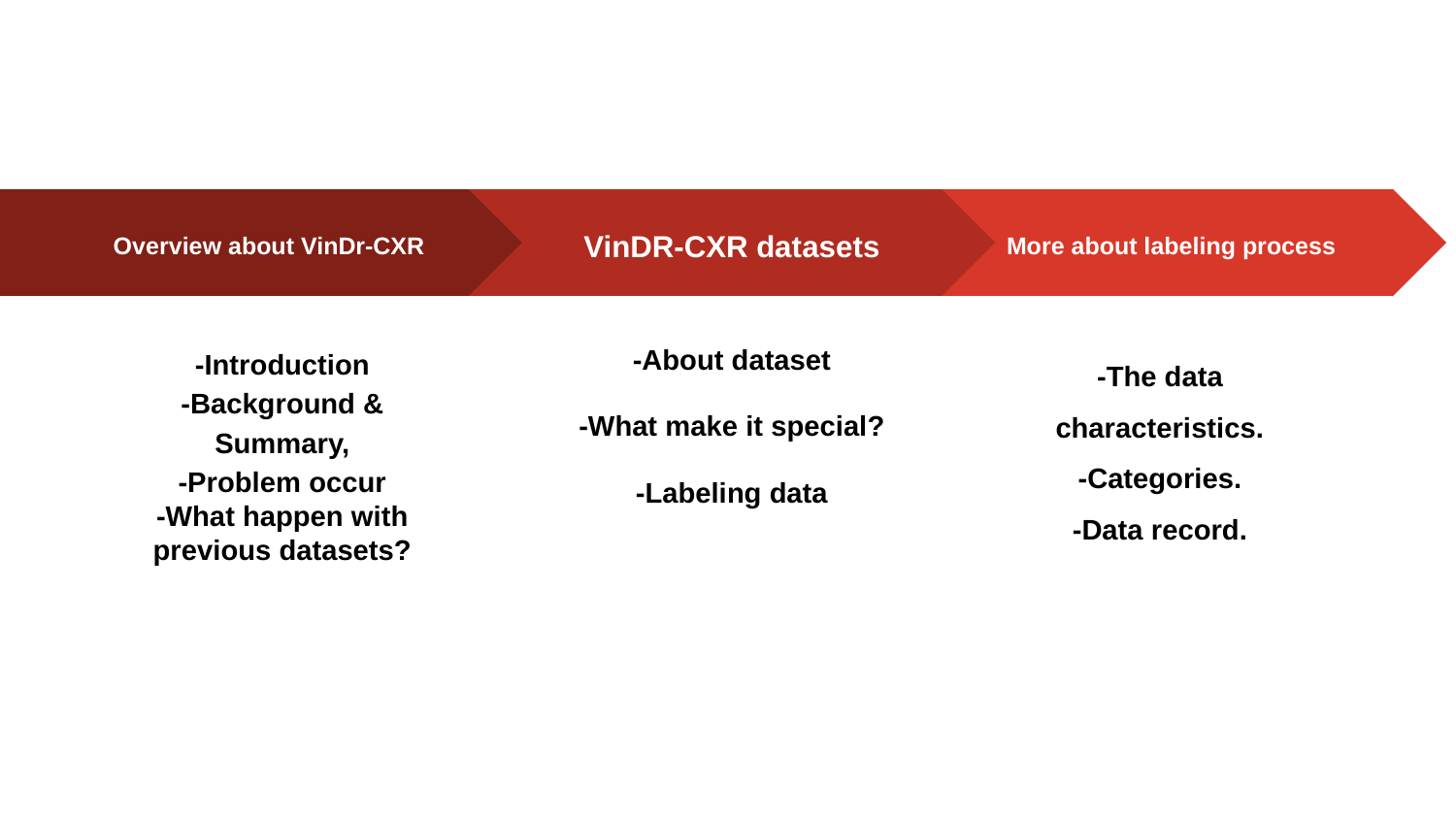

VinDR-CXR datasets
-About dataset
-What make it special?
-Labeling data

More about labeling process
-The data characteristics.
-Categories.
-Data record.

Overview about VinDr-CXR
-Introduction
-Background & Summary,
-Problem occur
-What happen with previous datasets?